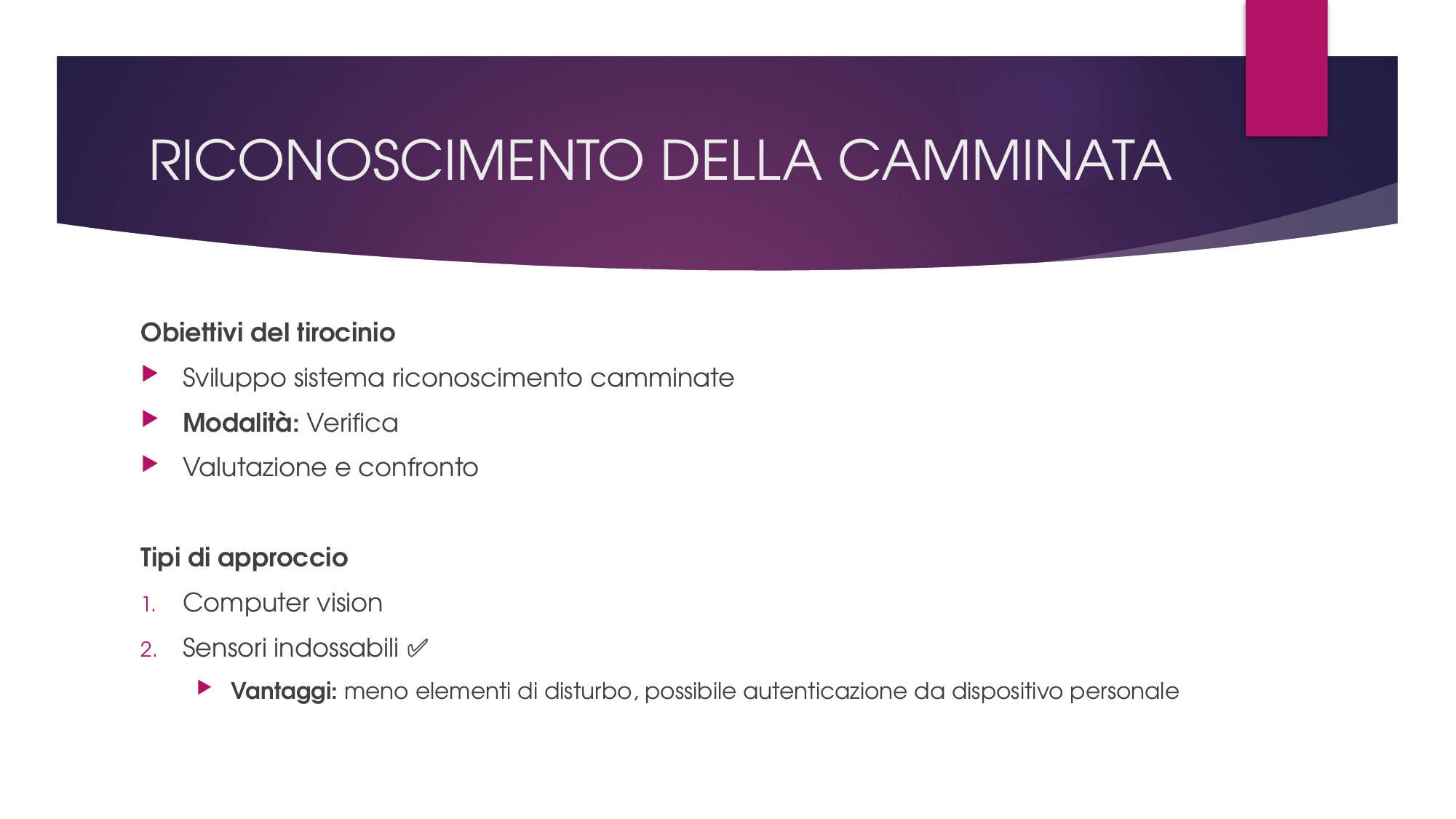

# RICONOSCIMENTO DELLA CAMMINATA
Obiettivi del tirocinio
Sviluppo sistema riconoscimento camminate
Modalità: Verifica
Valutazione e confronto

Tipi di approccio
Computer vision
Sensori indossabili ✅
Vantaggi: meno elementi di disturbo, possibile autenticazione da dispositivo personale